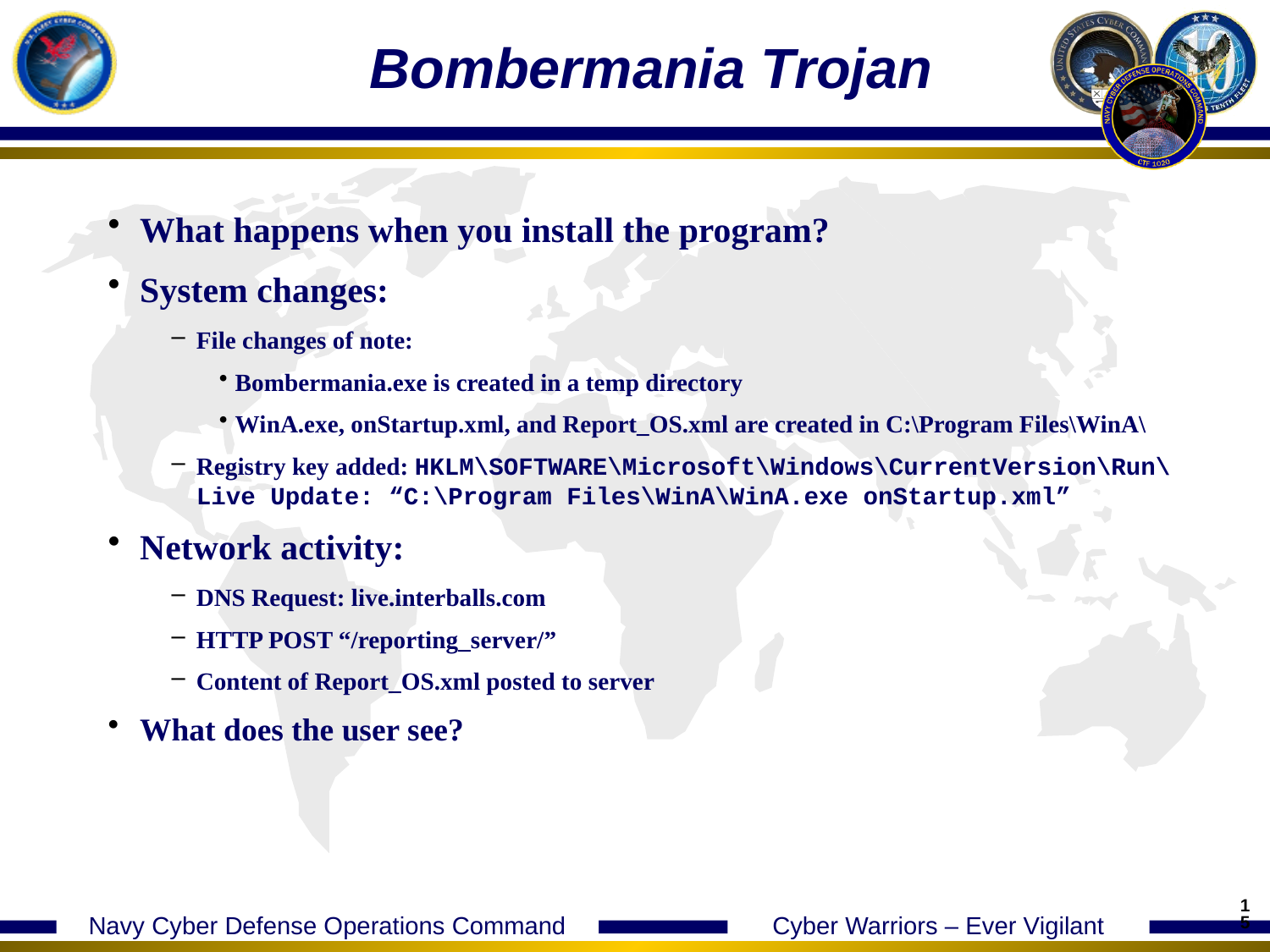

# Bombermania Trojan
What happens when you install the program?
System changes:
File changes of note:
Bombermania.exe is created in a temp directory
WinA.exe, onStartup.xml, and Report_OS.xml are created in C:\Program Files\WinA\
Registry key added: HKLM\SOFTWARE\Microsoft\Windows\CurrentVersion\Run\Live Update: “C:\Program Files\WinA\WinA.exe onStartup.xml”
Network activity:
DNS Request: live.interballs.com
HTTP POST “/reporting_server/”
Content of Report_OS.xml posted to server
What does the user see?
15